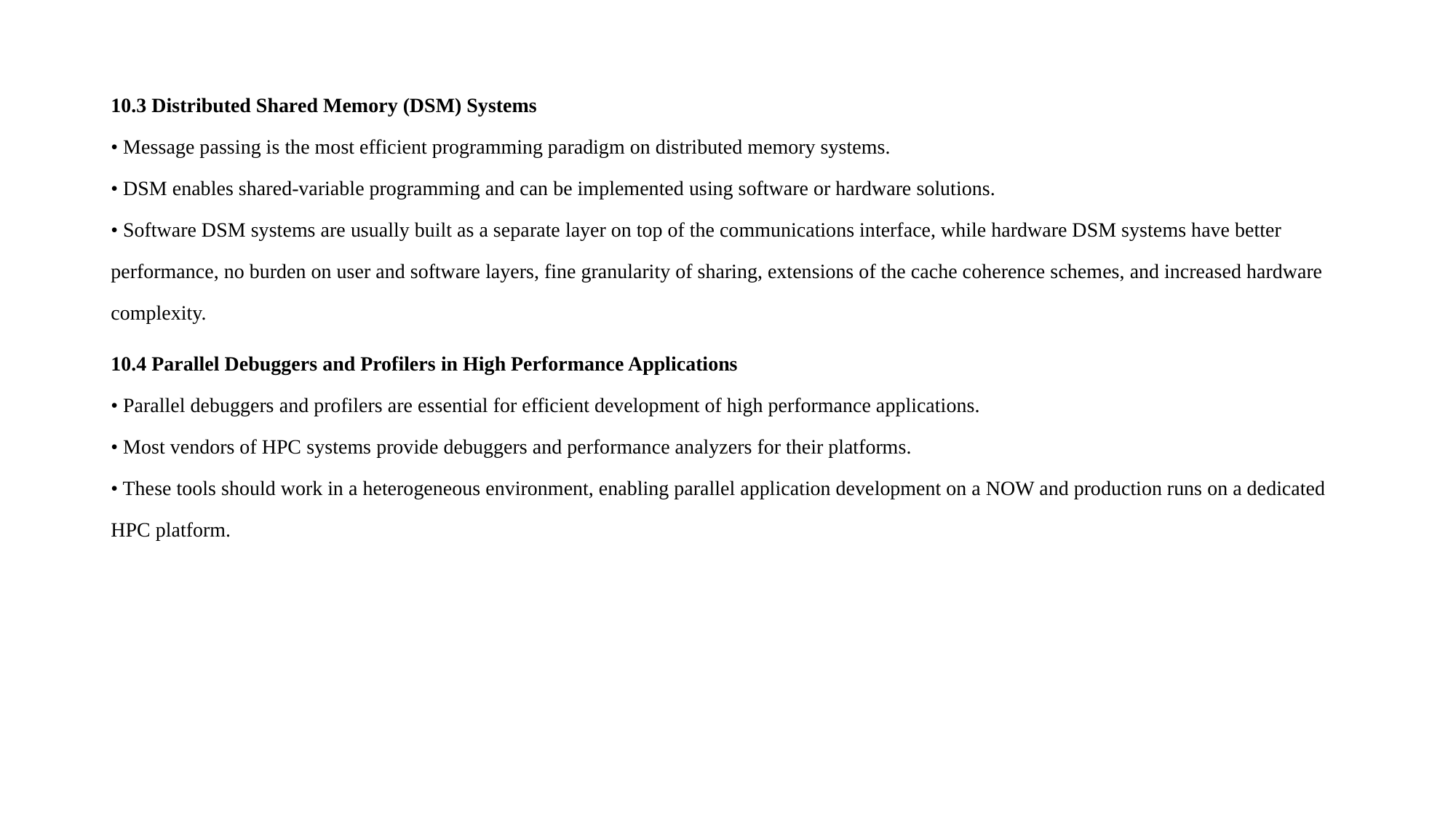

10.3 Distributed Shared Memory (DSM) Systems
• Message passing is the most efficient programming paradigm on distributed memory systems.
• DSM enables shared-variable programming and can be implemented using software or hardware solutions.
• Software DSM systems are usually built as a separate layer on top of the communications interface, while hardware DSM systems have better performance, no burden on user and software layers, fine granularity of sharing, extensions of the cache coherence schemes, and increased hardware complexity.
10.4 Parallel Debuggers and Profilers in High Performance Applications
• Parallel debuggers and profilers are essential for efficient development of high performance applications.
• Most vendors of HPC systems provide debuggers and performance analyzers for their platforms.
• These tools should work in a heterogeneous environment, enabling parallel application development on a NOW and production runs on a dedicated HPC platform.